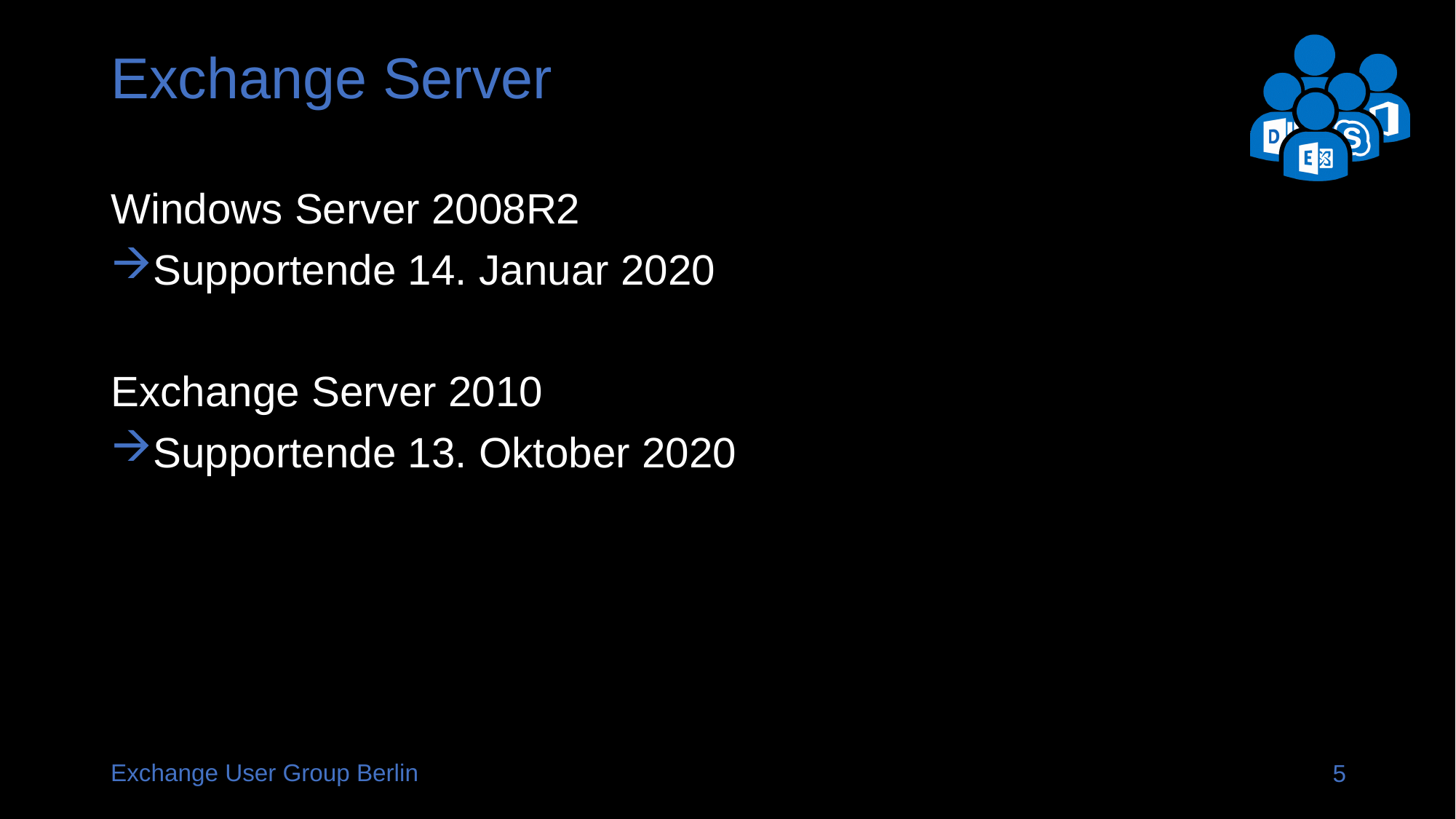

# Exchange Server

Windows Server 2008R2
Supportende 14. Januar 2020

Exchange Server 2010
Supportende 13. Oktober 2020